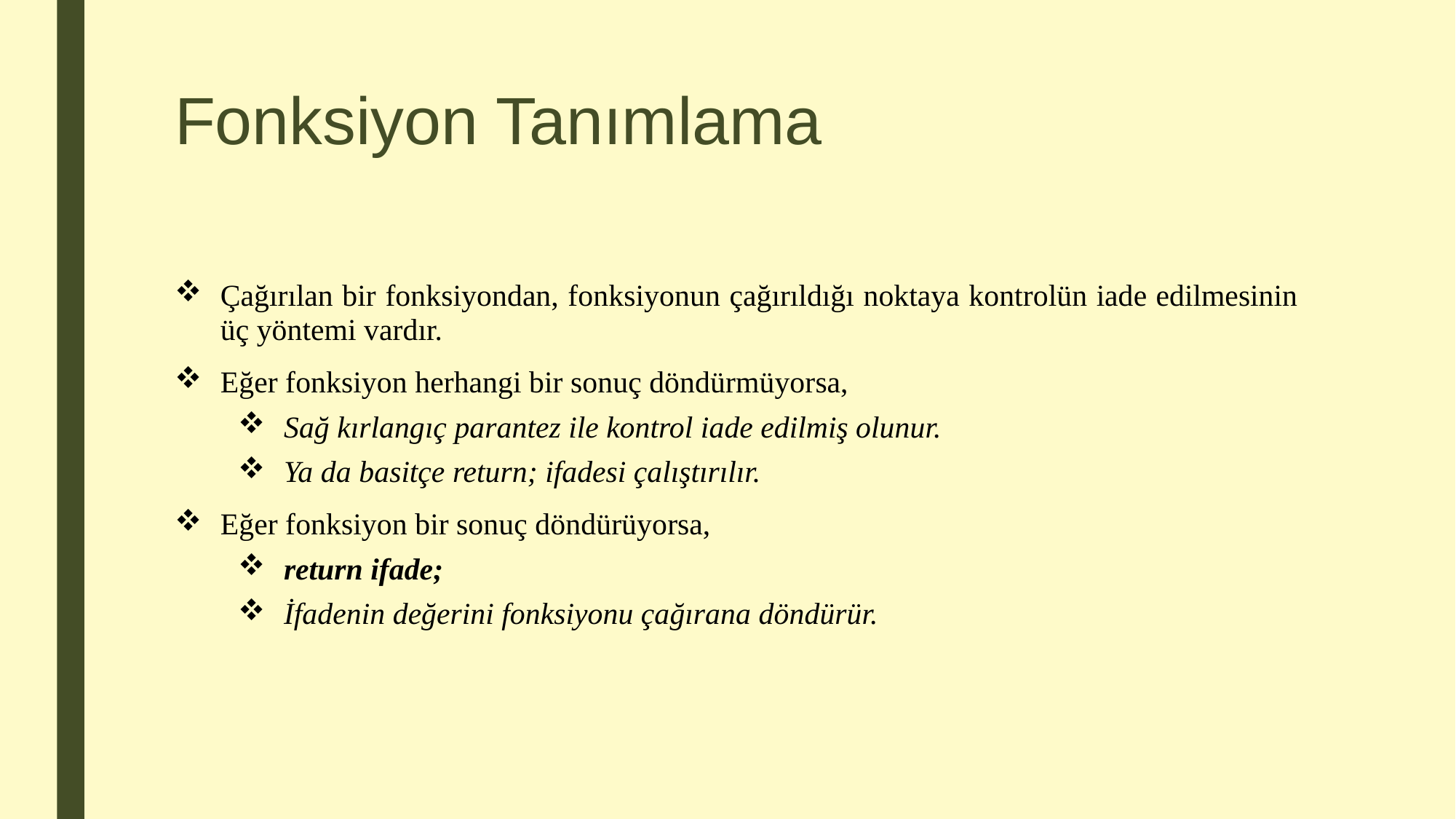

# Fonksiyon Tanımlama
Çağırılan bir fonksiyondan, fonksiyonun çağırıldığı noktaya kontrolün iade edilmesinin üç yöntemi vardır.
Eğer fonksiyon herhangi bir sonuç döndürmüyorsa,
Sağ kırlangıç parantez ile kontrol iade edilmiş olunur.
Ya da basitçe return; ifadesi çalıştırılır.
Eğer fonksiyon bir sonuç döndürüyorsa,
return ifade;
İfadenin değerini fonksiyonu çağırana döndürür.